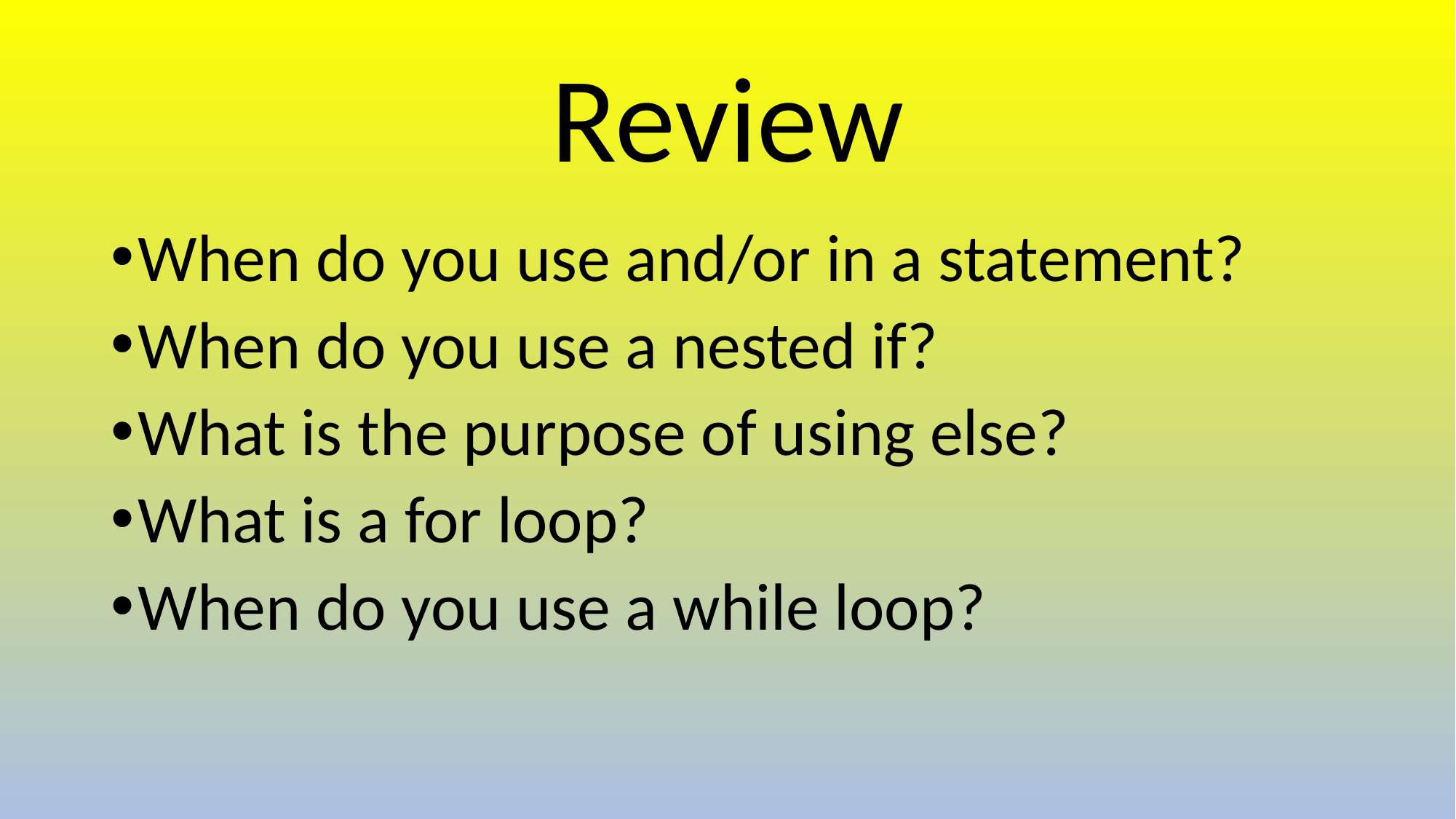

# Review
When do you use and/or in a statement?
When do you use a nested if?
What is the purpose of using else?
What is a for loop?
When do you use a while loop?